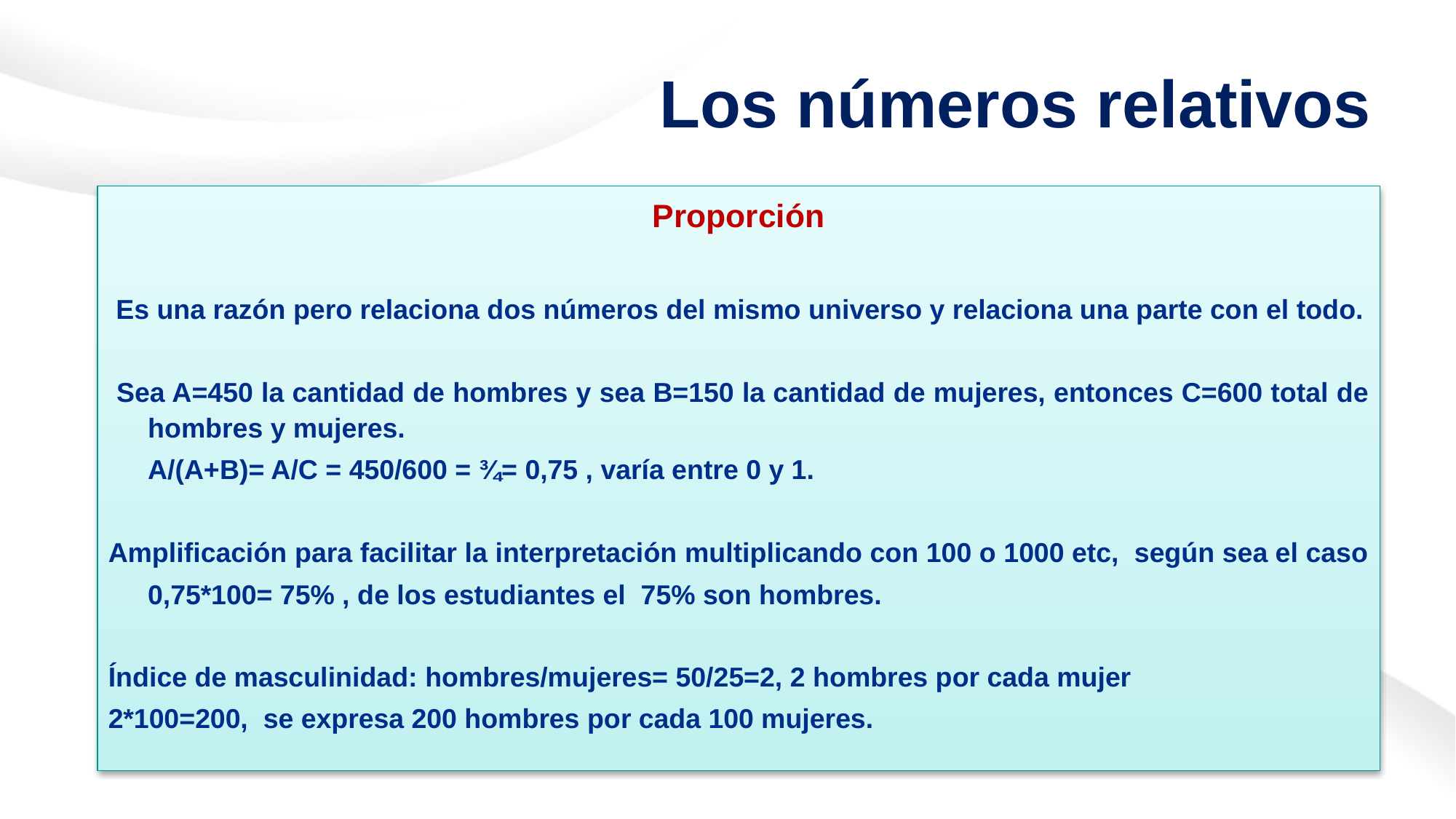

# Los números relativos
Proporción

 Es una razón pero relaciona dos números del mismo universo y relaciona una parte con el todo.

 Sea A=450 la cantidad de hombres y sea B=150 la cantidad de mujeres, entonces C=600 total de hombres y mujeres.
			A/(A+B)= A/C = 450/600 = ¾= 0,75 , varía entre 0 y 1.

Amplificación para facilitar la interpretación multiplicando con 100 o 1000 etc,  según sea el caso
 	0,75*100= 75% , de los estudiantes el  75% son hombres.

Índice de masculinidad: hombres/mujeres= 50/25=2, 2 hombres por cada mujer
2*100=200,  se expresa 200 hombres por cada 100 mujeres.